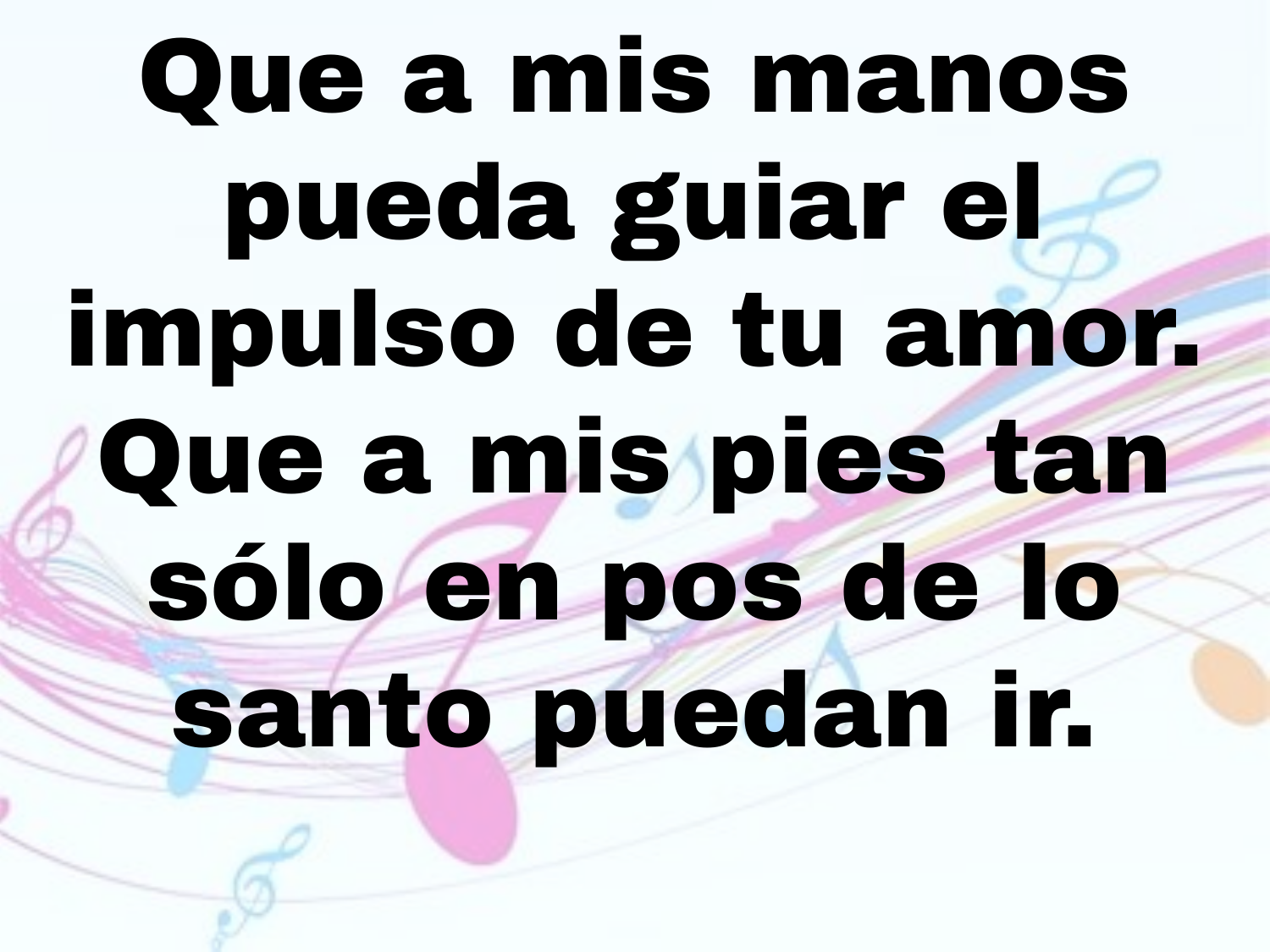

Que a mis manos pueda guiar el impulso de tu amor. Que a mis pies tan sólo en pos de lo santo puedan ir.